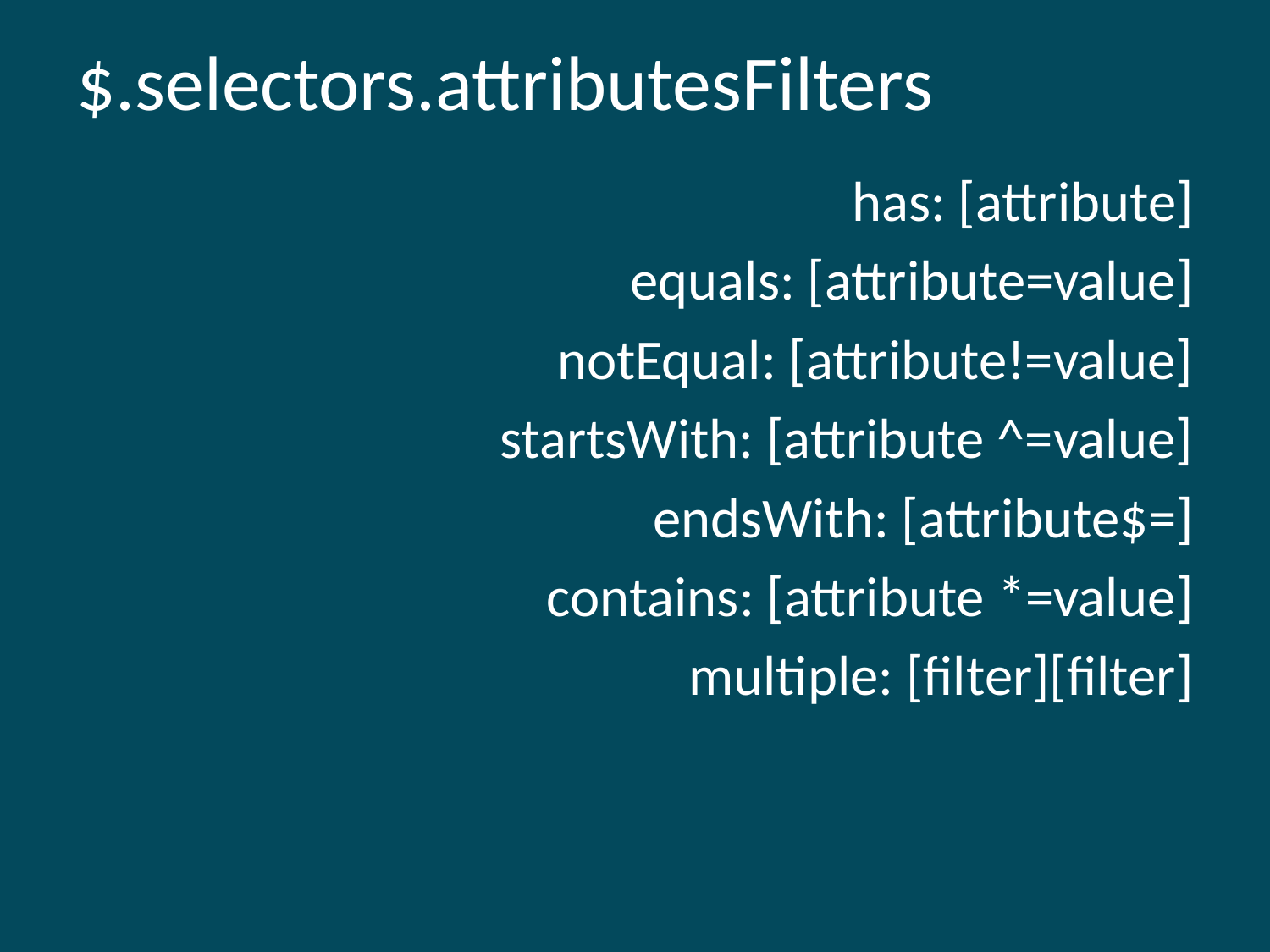

# $.selectors.attributesFilters
has: [attribute]
equals: [attribute=value]
notEqual: [attribute!=value]
startsWith: [attribute ^=value]
endsWith: [attribute$=]
contains: [attribute *=value]
multiple: [filter][filter]